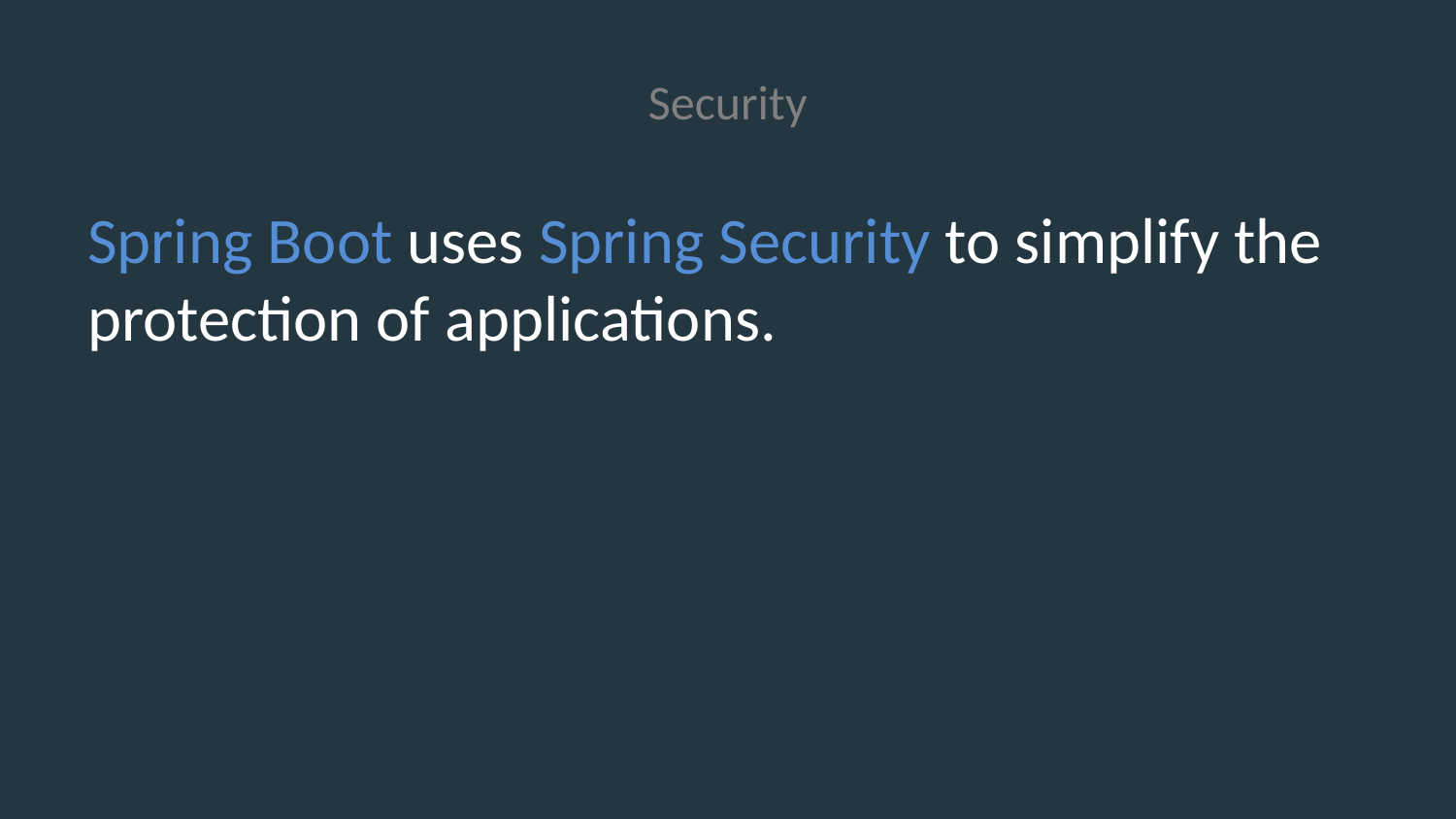

Security
Spring Boot uses Spring Security to simplify the protection of applications.